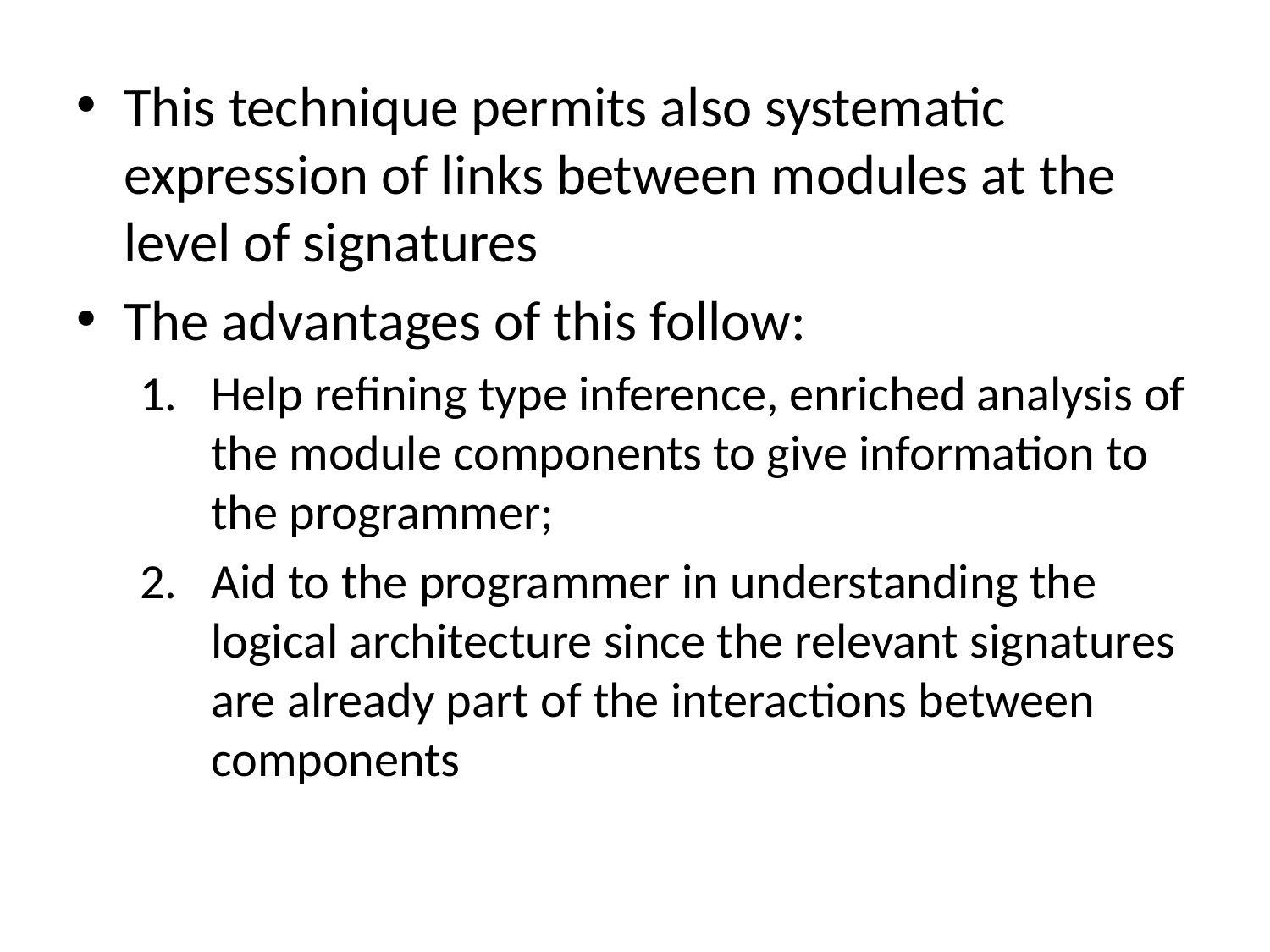

This technique permits also systematic expression of links between modules at the level of signatures
The advantages of this follow:
Help refining type inference, enriched analysis of the module components to give information to the programmer;
Aid to the programmer in understanding the logical architecture since the relevant signatures are already part of the interactions between components